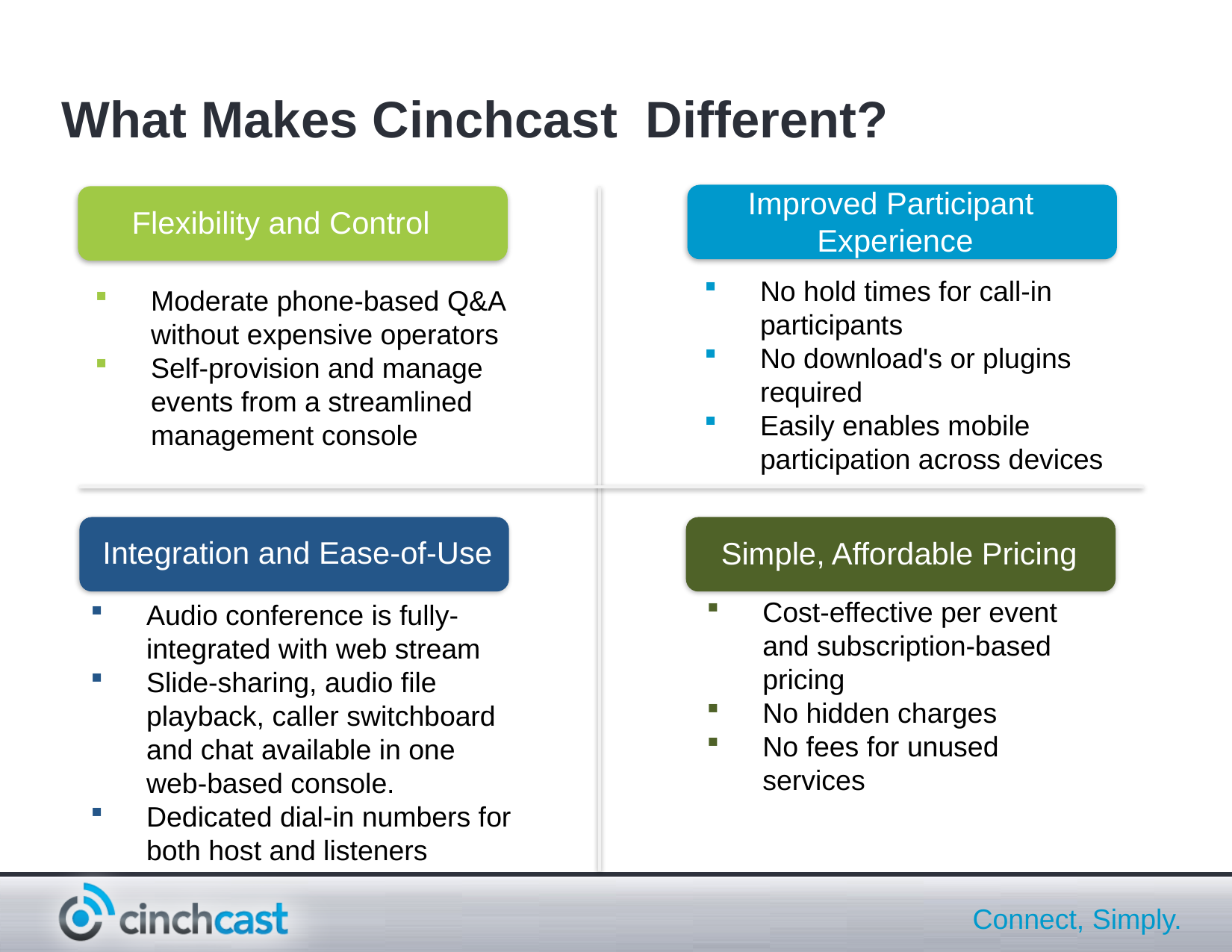

# What Makes Cinchcast  Different?
Improved Participant
Experience

Flexibility and Control
No hold times for call-in participants
No download's or plugins required
Easily enables mobile participation across devices

Moderate phone-based Q&A without expensive operators
Self-provision and manage events from a streamlined management console

Integration and Ease-of-Use

Simple, Affordable Pricing
Cost-effective per event and subscription-based pricing
No hidden charges
No fees for unused services

Audio conference is fully-integrated with web stream
Slide-sharing, audio file playback, caller switchboard and chat available in one web-based console.
Dedicated dial-in numbers for both host and listeners